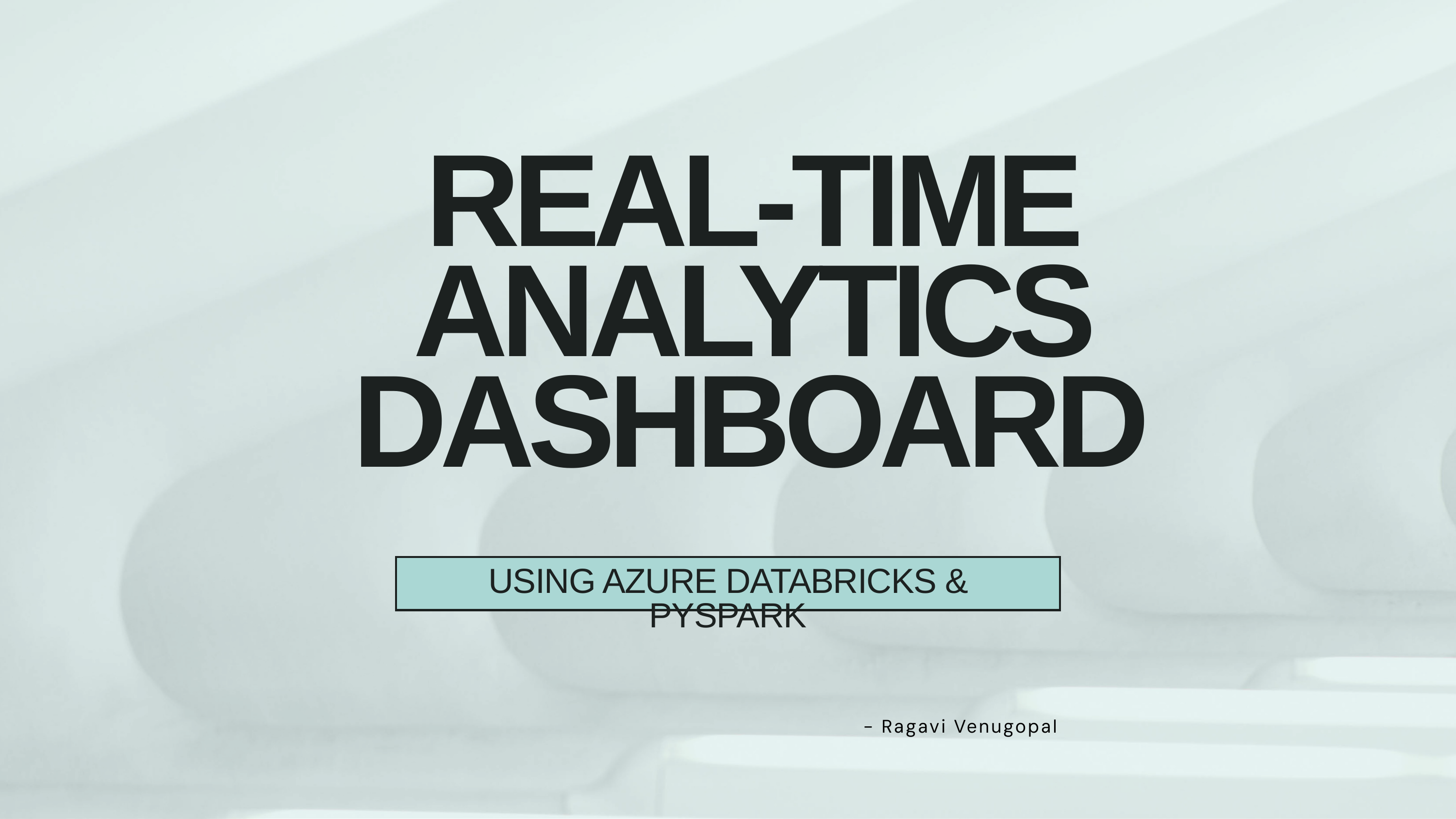

REAL-TIME ANALYTICS DASHBOARD

USING AZURE DATABRICKS & PYSPARK
- Ragavi Venugopal